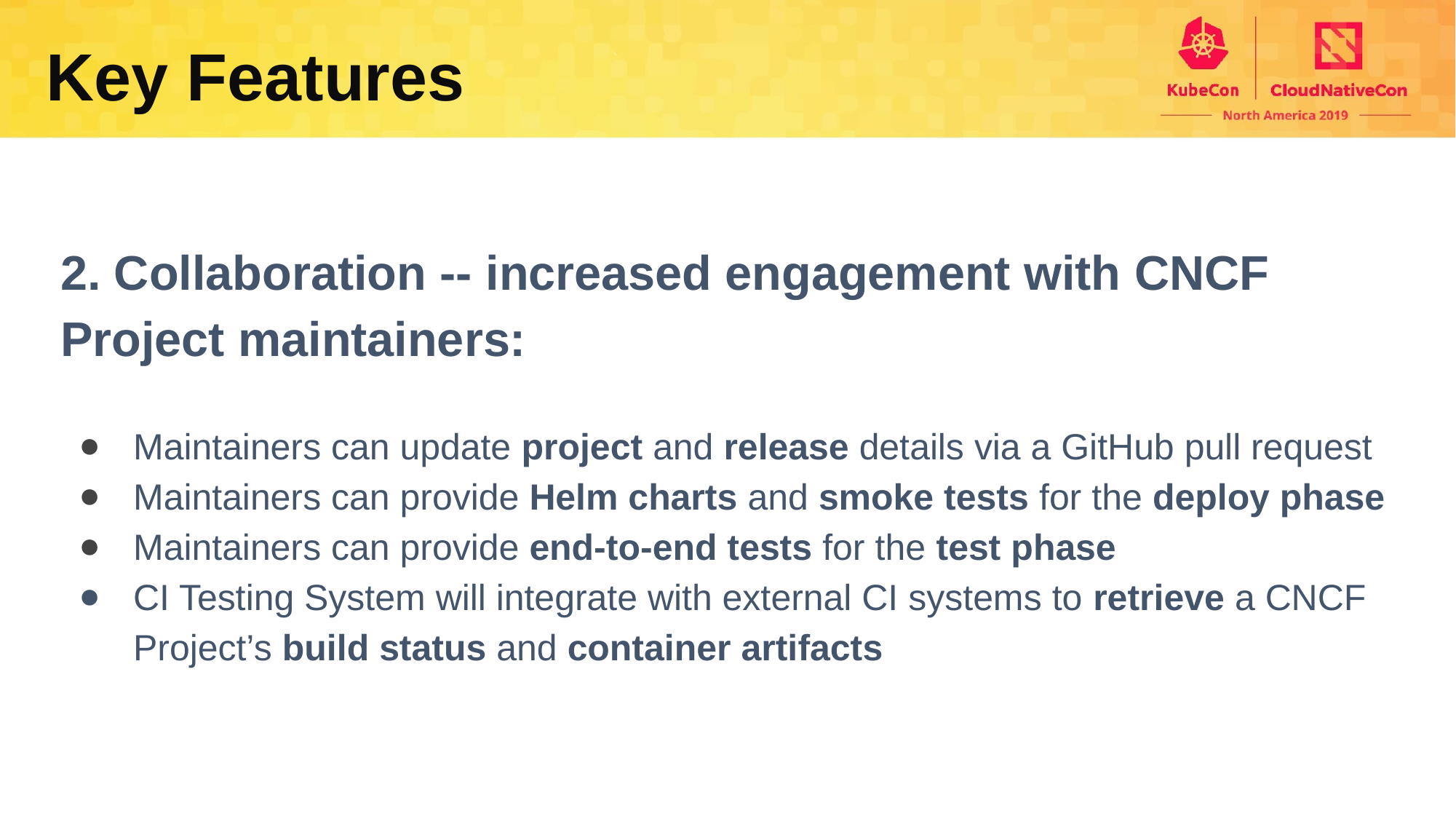

Key Features
2. Collaboration -- increased engagement with CNCF Project maintainers:

Maintainers can update project and release details via a GitHub pull request
Maintainers can provide Helm charts and smoke tests for the deploy phase
Maintainers can provide end-to-end tests for the test phase
CI Testing System will integrate with external CI systems to retrieve a CNCF Project’s build status and container artifacts